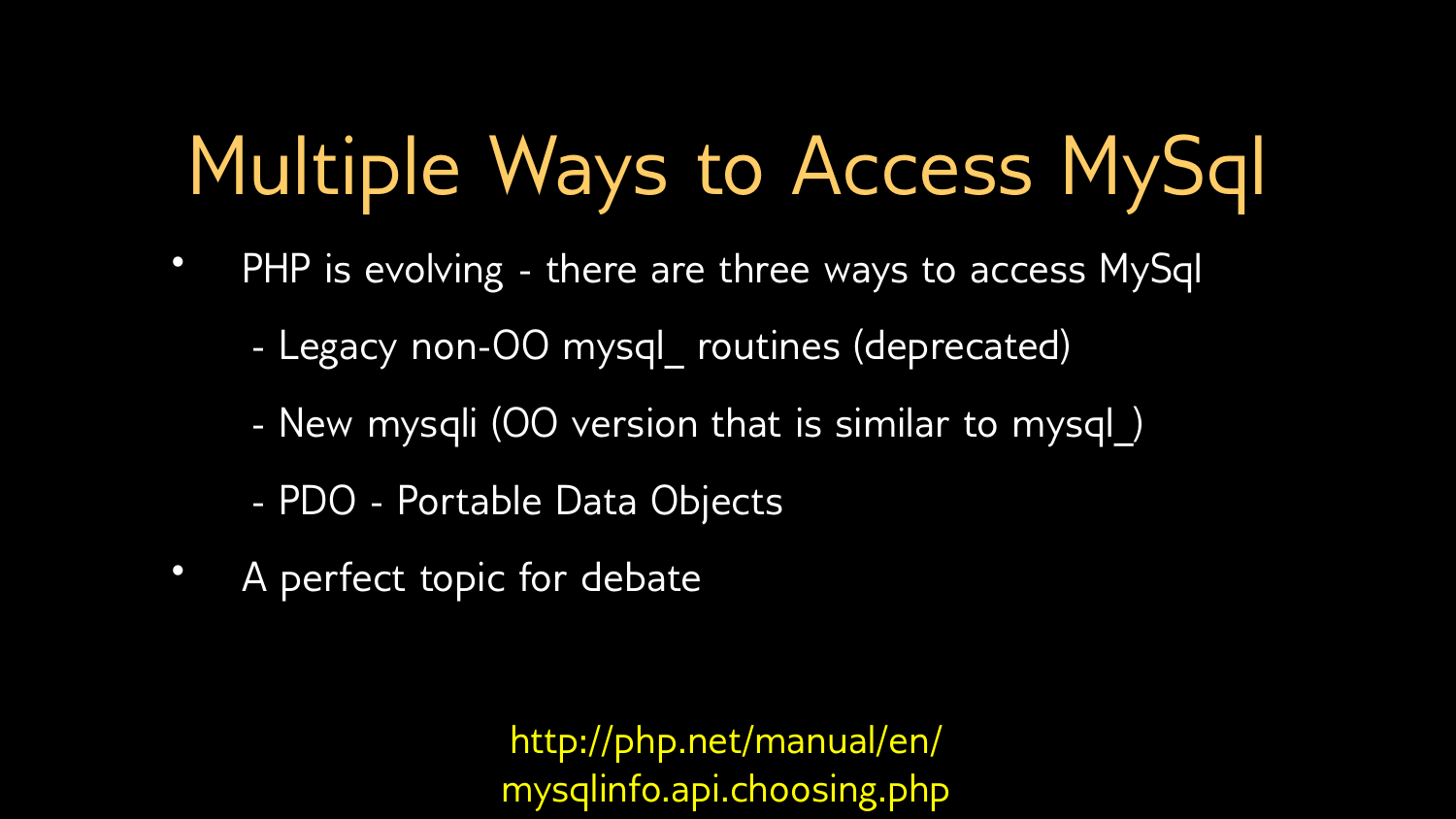

# Multiple Ways to Access MySql
PHP is evolving - there are three ways to access MySql
- Legacy non-OO mysql_ routines (deprecated)
- New mysqli (OO version that is similar to mysql_)
- PDO - Portable Data Objects
A perfect topic for debate
http://php.net/manual/en/mysqlinfo.api.choosing.php